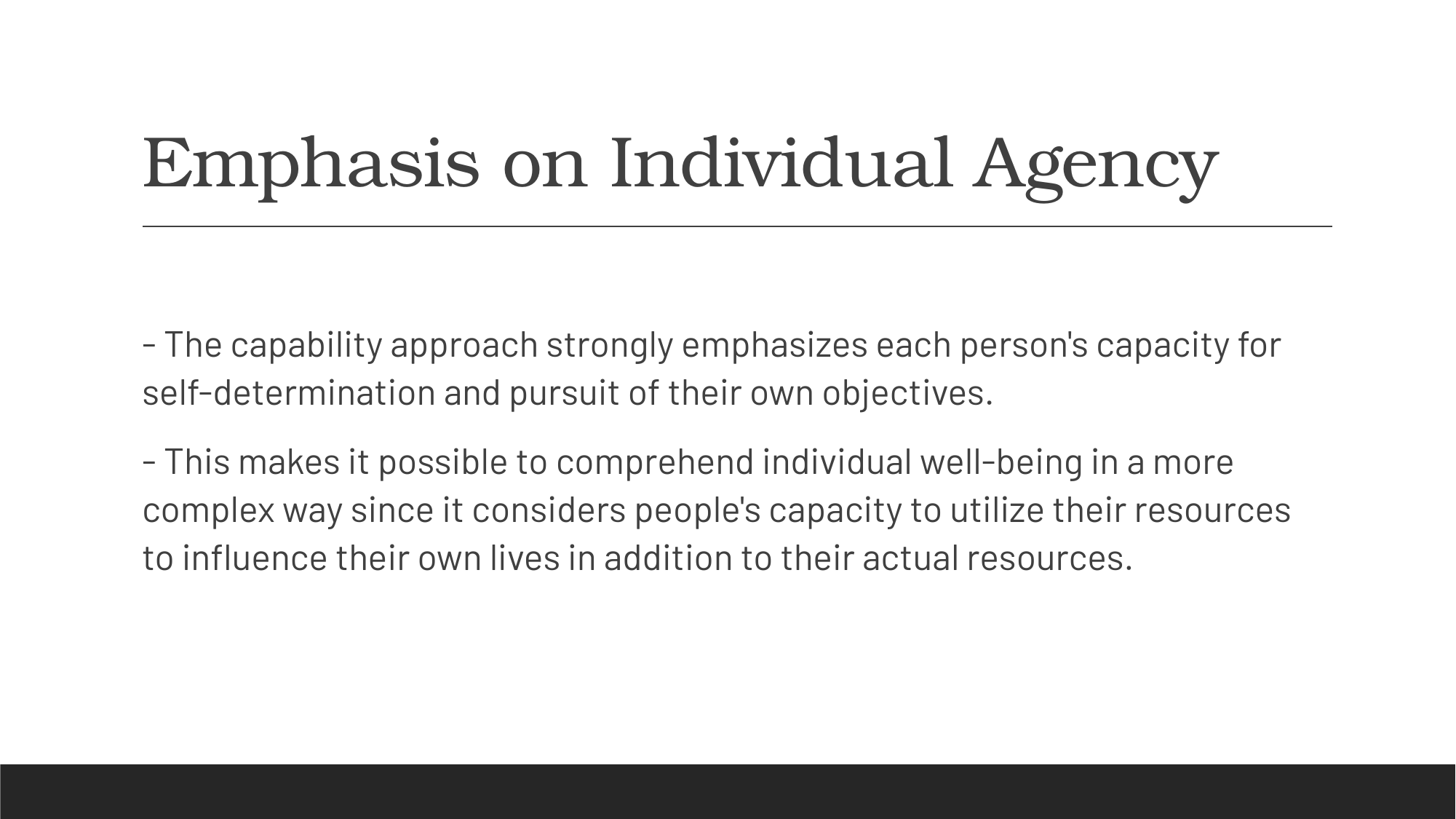

# Emphasis on Individual Agency

- The capability approach strongly emphasizes each person's capacity for self-determination and pursuit of their own objectives.
- This makes it possible to comprehend individual well-being in a more complex way since it considers people's capacity to utilize their resources to influence their own lives in addition to their actual resources.